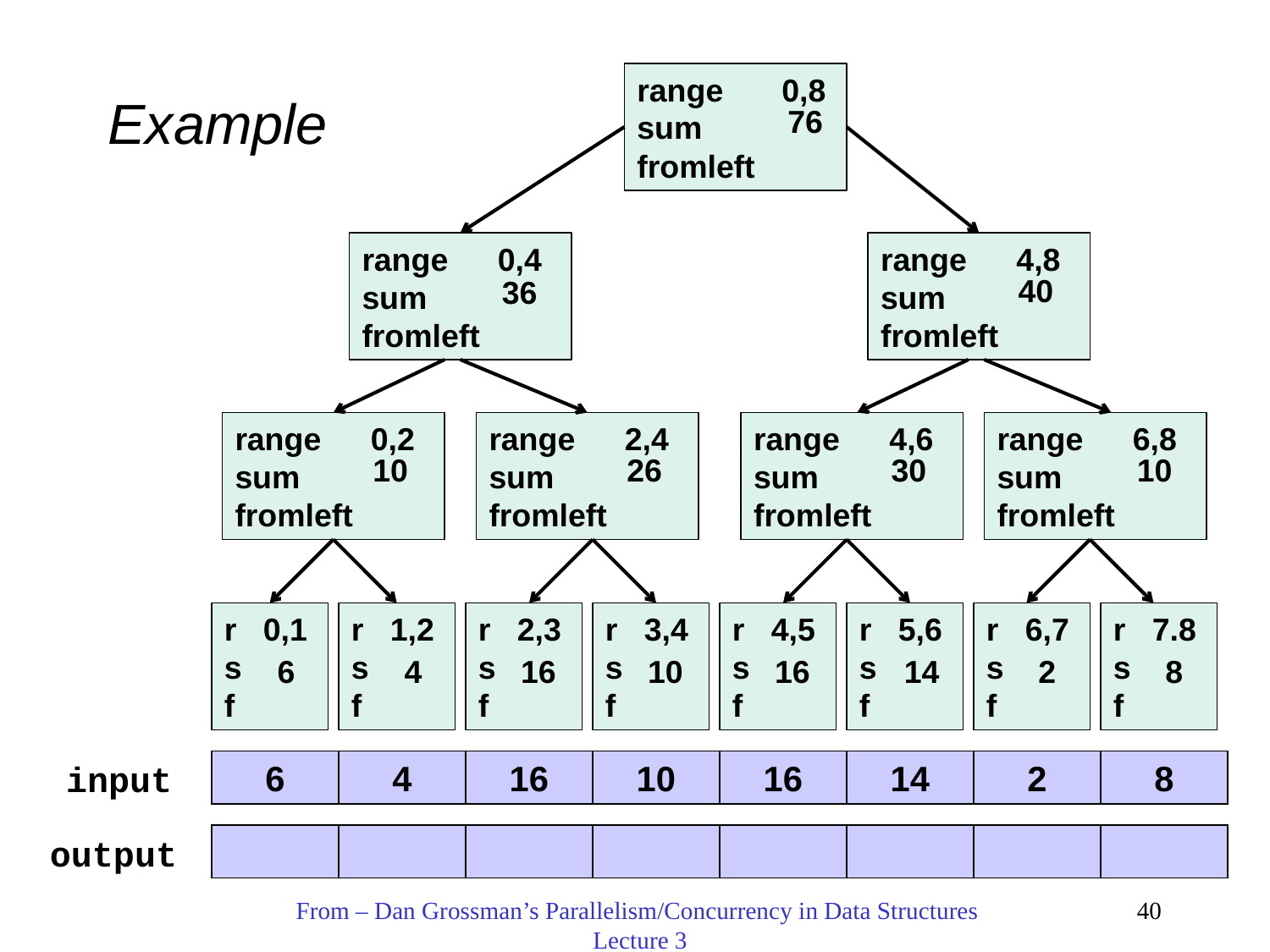

# Example
range	  0,8
sum
fromleft
76
range	 0,4
sum
fromleft
range	 4,8
sum
fromleft
40
36
range	 0,2
sum
fromleft
range	 2,4
sum
fromleft
range	 4,6
sum
fromleft
range	 6,8
sum
fromleft
10
26
30
10
r   0,1
s
f
r   1,2
s
f
r   2,3
s
f
r   3,4
s
f
r   4,5
s
f
r   5,6
s
f
r   6,7
s
f
r   7.8
s
f
6
4
16
10
16
14
2
8
input
6
4
16
10
16
14
2
8
output

From – Dan Grossman’s Parallelism/Concurrency in Data Structures
Lecture 3
40